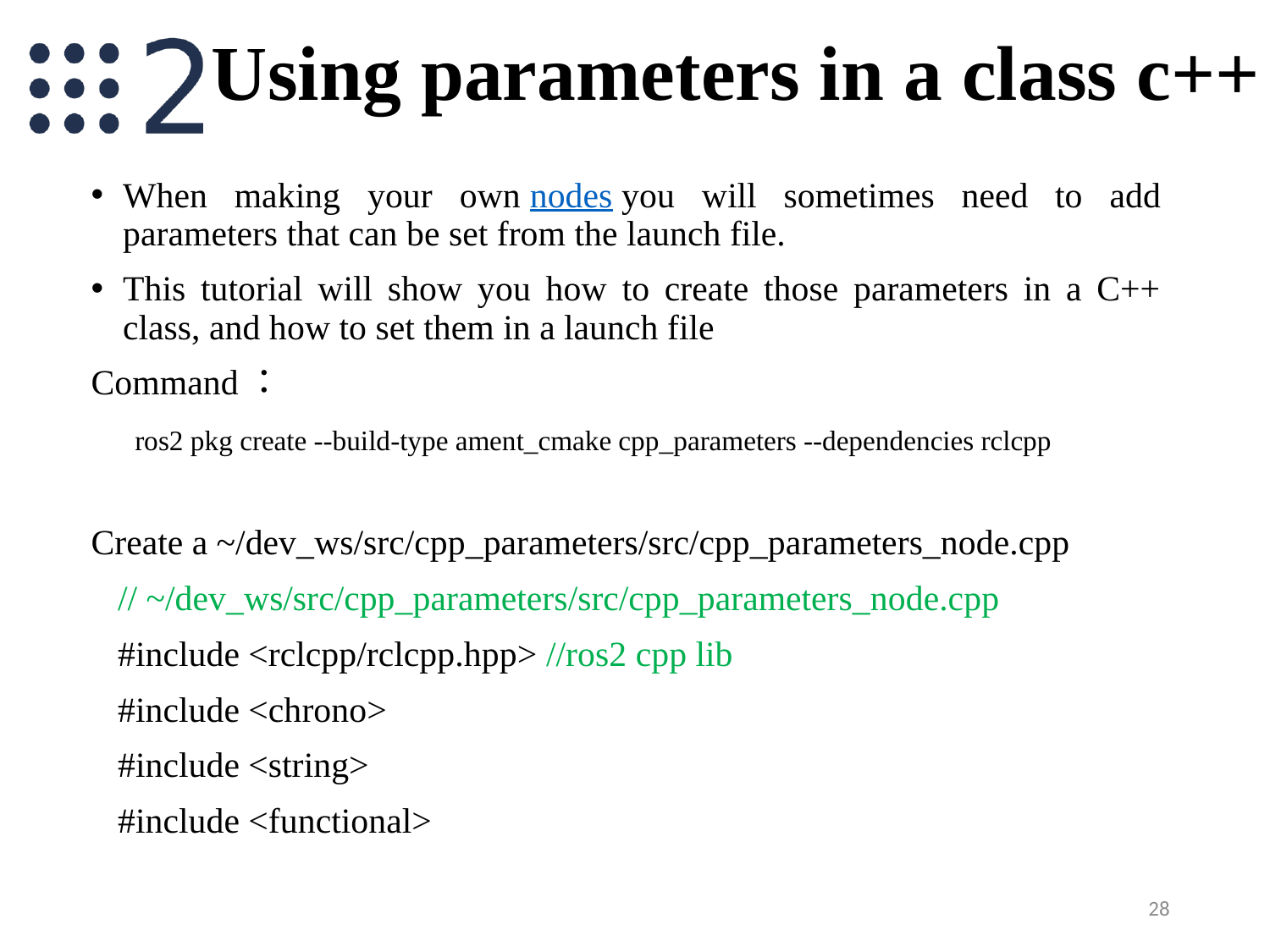

# Using parameters in a class c++
When making your own nodes you will sometimes need to add parameters that can be set from the launch file.
This tutorial will show you how to create those parameters in a C++ class, and how to set them in a launch file
Command：
　ros2 pkg create --build-type ament_cmake cpp_parameters --dependencies rclcpp

Create a ~/dev_ws/src/cpp_parameters/src/cpp_parameters_node.cpp
   // ~/dev_ws/src/cpp_parameters/src/cpp_parameters_node.cpp
   #include <rclcpp/rclcpp.hpp> //ros2 cpp lib
   #include <chrono>
   #include <string>
   #include <functional>

28